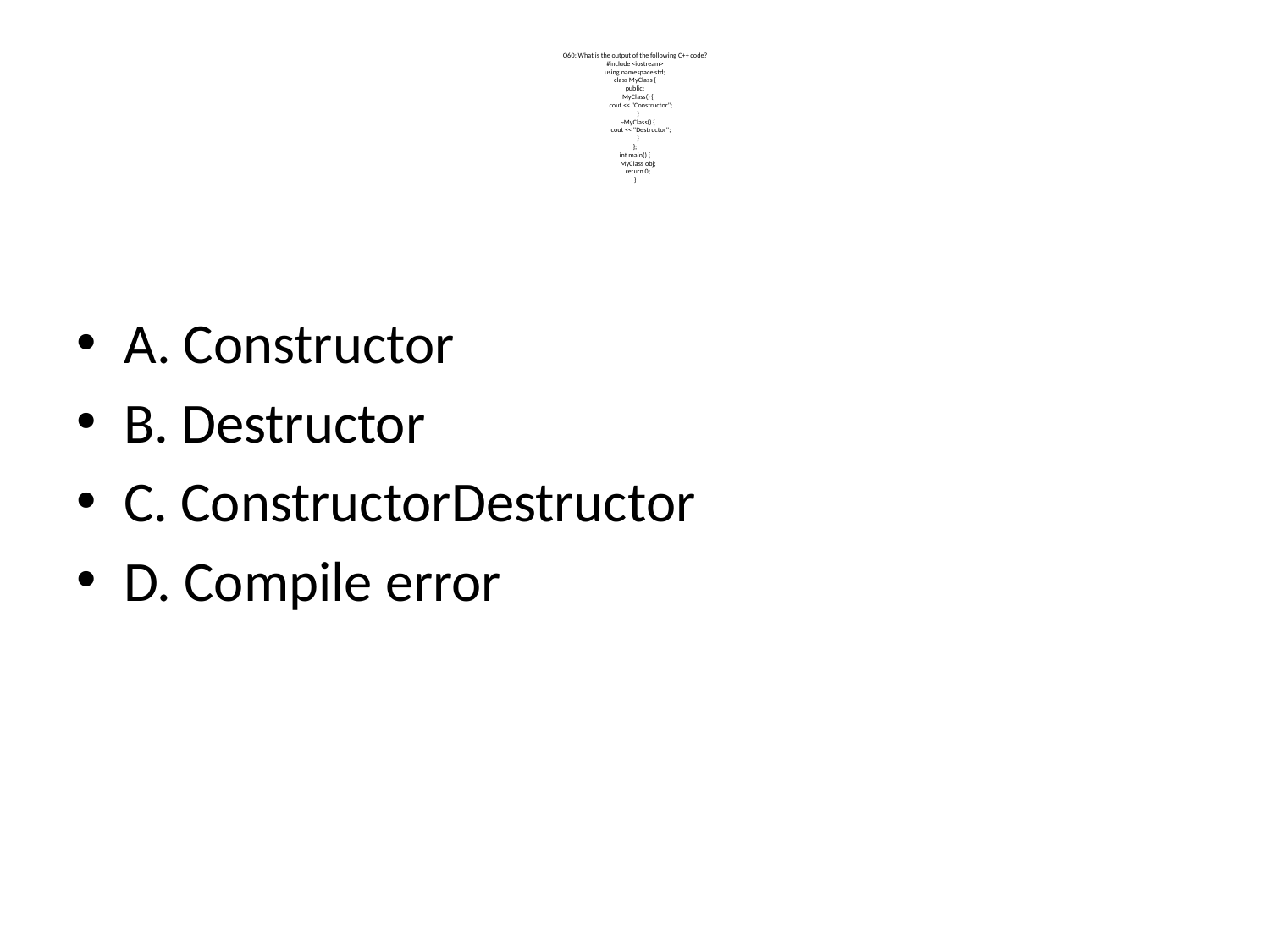

# Q60: What is the output of the following C++ code?
#include <iostream>
using namespace std;
class MyClass {
public:
    MyClass() {
        cout << "Constructor";
    }
    ~MyClass() {
        cout << "Destructor";
    }
};
int main() {
    MyClass obj;
    return 0;
}

A. Constructor
B. Destructor
C. ConstructorDestructor (Answer)
D. Compile error